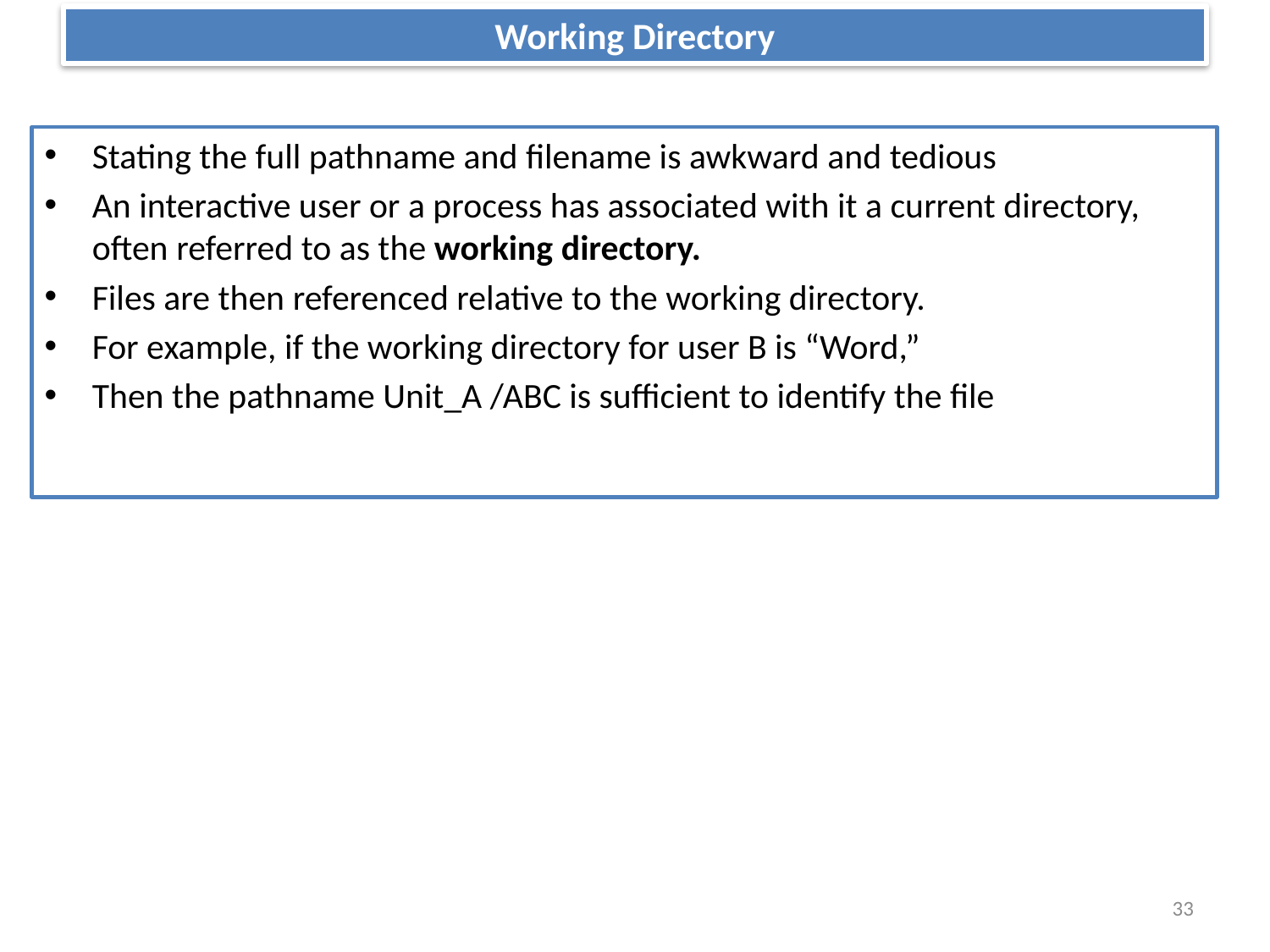

# Working Directory
Stating the full pathname and filename is awkward and tedious
An interactive user or a process has associated with it a current directory, often referred to as the working directory.
Files are then referenced relative to the working directory.
For example, if the working directory for user B is “Word,”
Then the pathname Unit_A /ABC is sufficient to identify the file
33